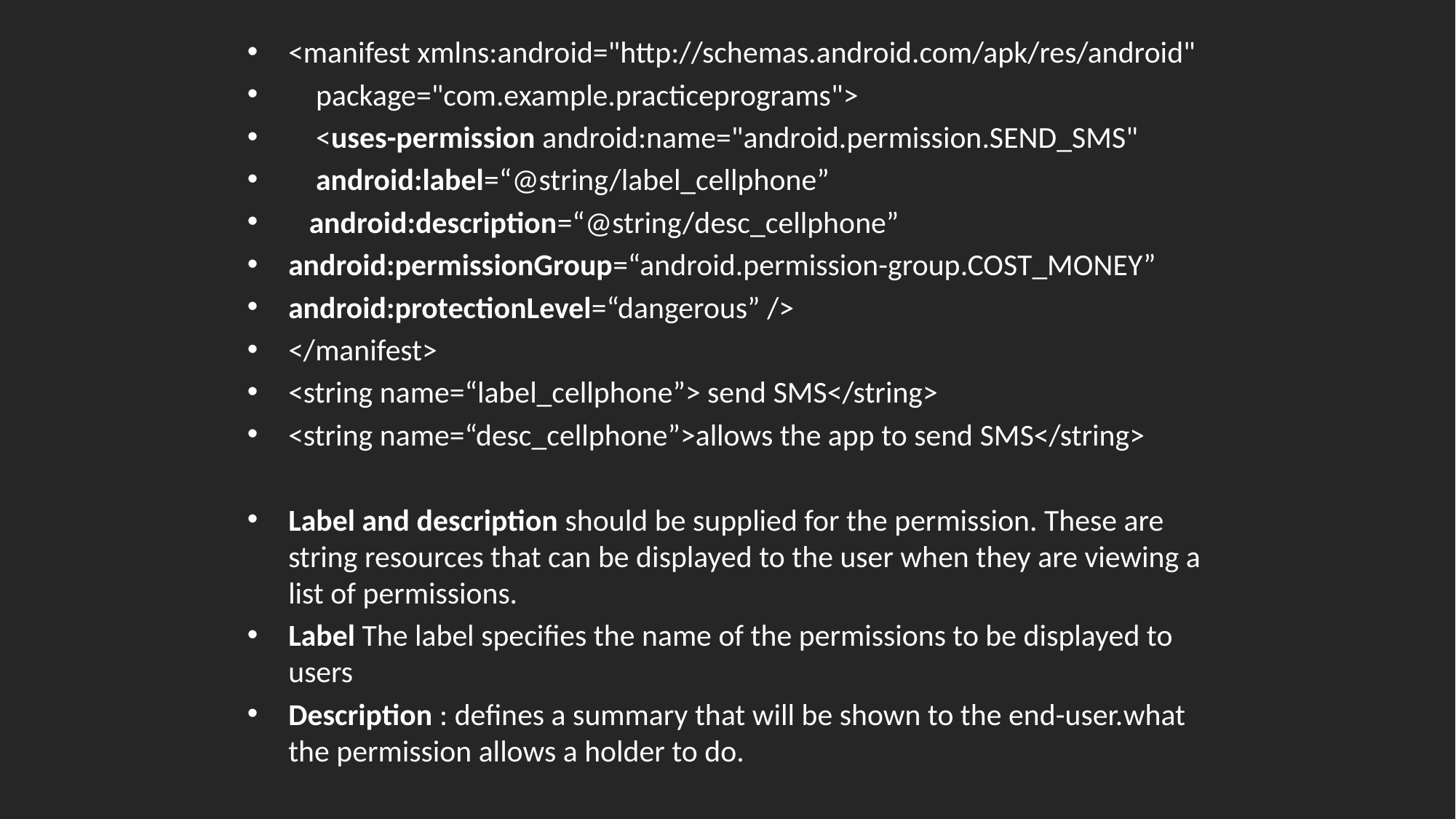

<manifest xmlns:android="http://schemas.android.com/apk/res/android"
    package="com.example.practiceprograms">
    <uses-permission android:name="android.permission.SEND_SMS"
    android:label=“@string/label_cellphone”
   android:description=“@string/desc_cellphone”
android:permissionGroup=“android.permission-group.COST_MONEY”
android:protectionLevel=“dangerous” />
</manifest>
<string name=“label_cellphone”> send SMS</string>
<string name=“desc_cellphone”>allows the app to send SMS</string>

Label and description should be supplied for the permission. These are string resources that can be displayed to the user when they are viewing a list of permissions.
Label The label specifies the name of the permissions to be displayed to users
Description : defines a summary that will be shown to the end-user.what the permission allows a holder to do.